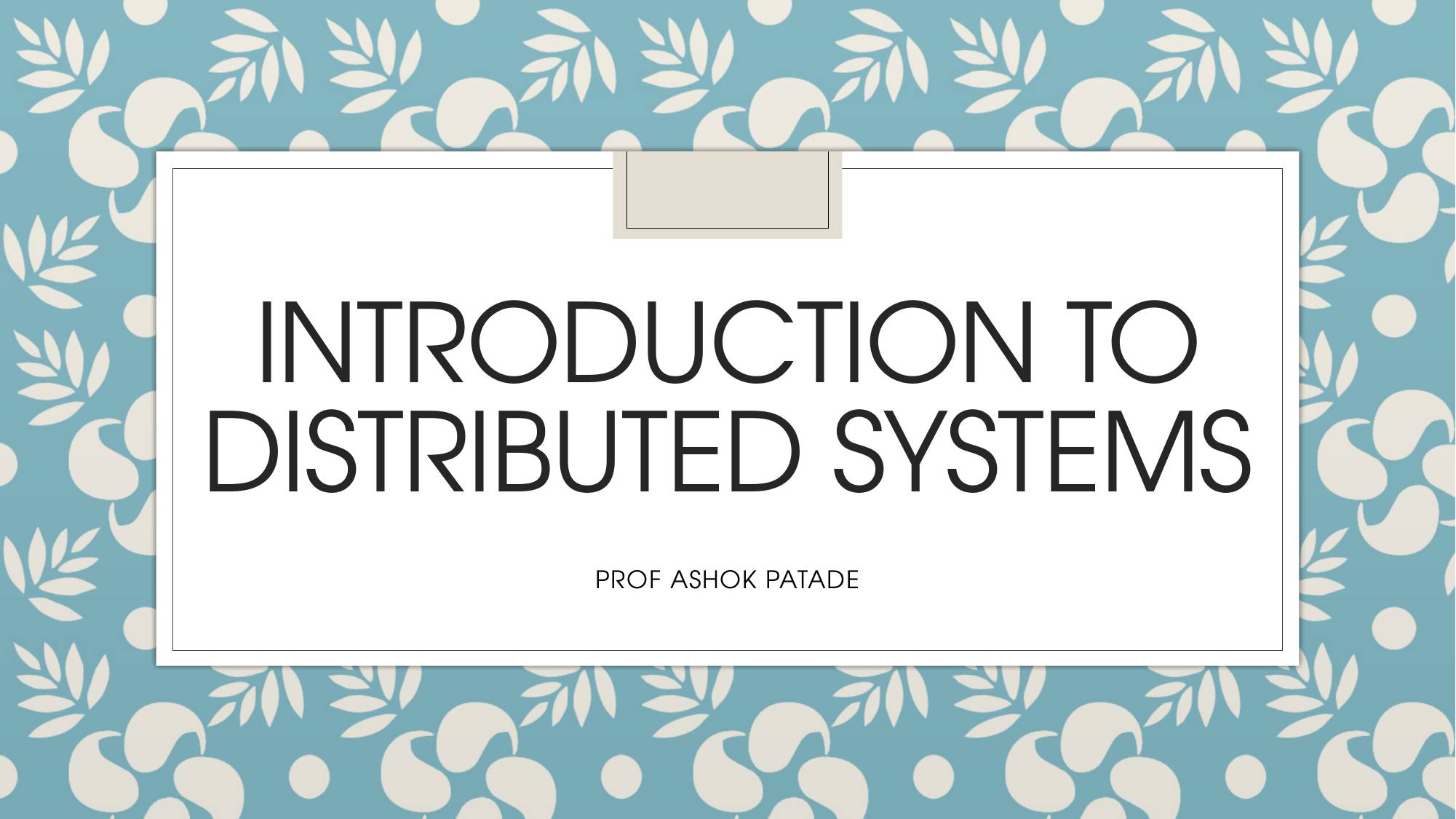

# Introduction to Distributed Systems
PROF ASHOK PATADE